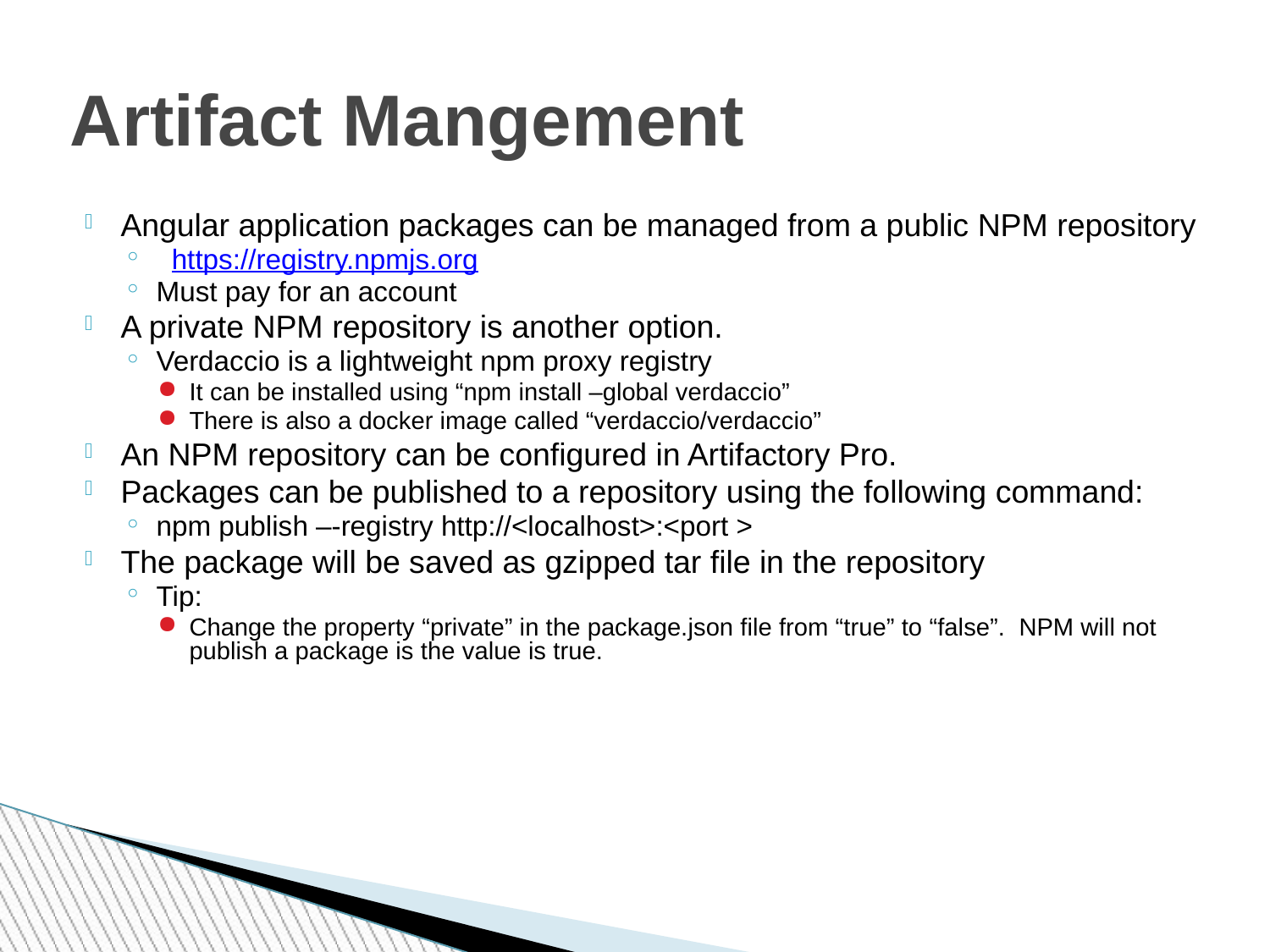

# Artifact Mangement
Angular application packages can be managed from a public NPM repository
  https://registry.npmjs.org
Must pay for an account
A private NPM repository is another option.
Verdaccio is a lightweight npm proxy registry
It can be installed using “npm install –global verdaccio”
There is also a docker image called “verdaccio/verdaccio”
An NPM repository can be configured in Artifactory Pro.
Packages can be published to a repository using the following command:
npm publish –-registry http://<localhost>:<port >
The package will be saved as gzipped tar file in the repository
Tip:
Change the property “private” in the package.json file from “true” to “false”.  NPM will not publish a package is the value is true.